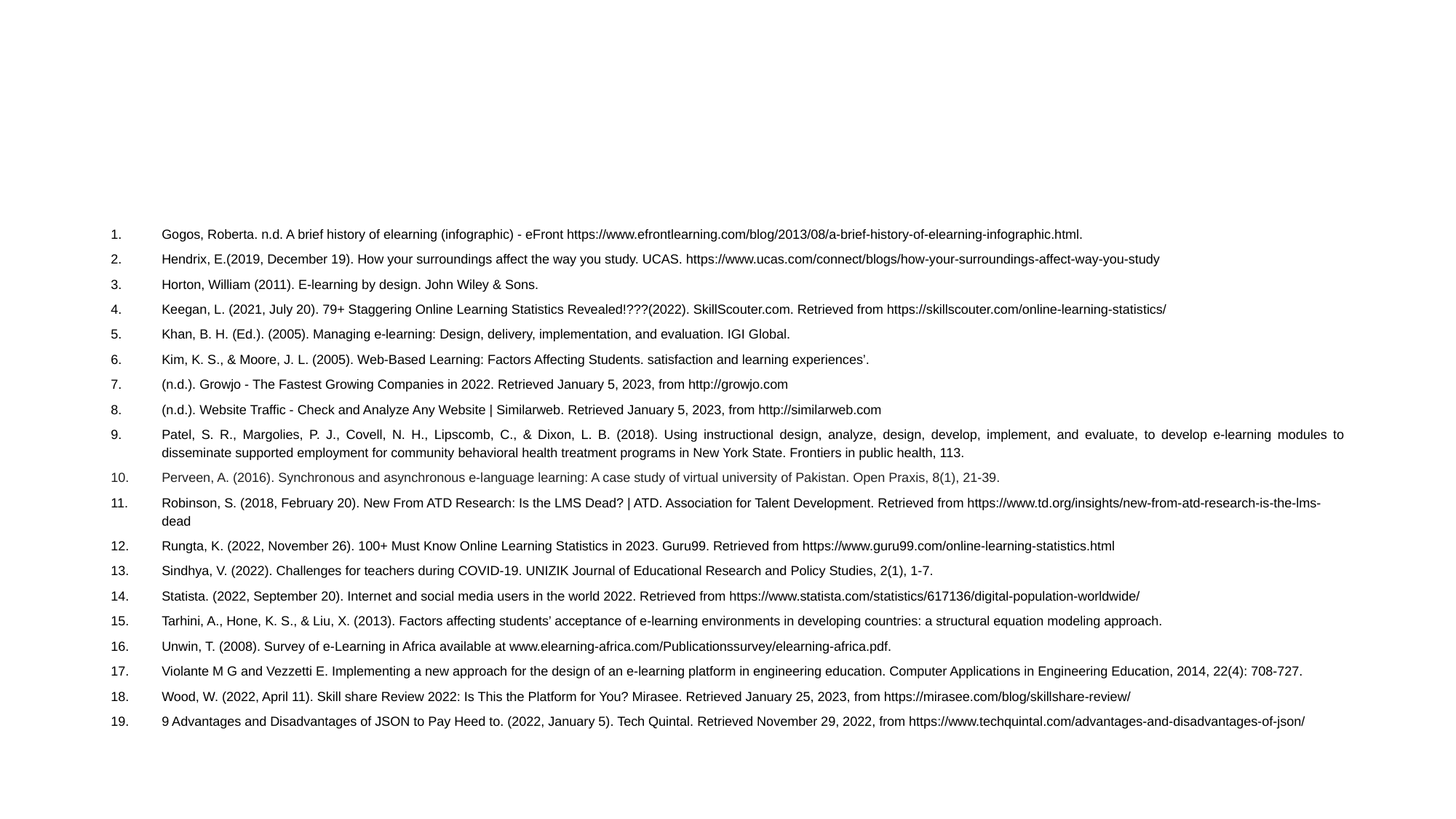

#
Gogos, Roberta. n.d. A brief history of elearning (infographic) - eFront https://www.efrontlearning.com/blog/2013/08/a-brief-history-of-elearning-infographic.html.
Hendrix, E.(2019, December 19). How your surroundings affect the way you study. UCAS. https://www.ucas.com/connect/blogs/how-your-surroundings-affect-way-you-study
Horton, William (2011). E-learning by design. John Wiley & Sons.
Keegan, L. (2021, July 20). 79+ Staggering Online Learning Statistics Revealed!???(2022). SkillScouter.com. Retrieved from https://skillscouter.com/online-learning-statistics/
Khan, B. H. (Ed.). (2005). Managing e-learning: Design, delivery, implementation, and evaluation. IGI Global.
Kim, K. S., & Moore, J. L. (2005). Web-Based Learning: Factors Affecting Students. satisfaction and learning experiences’.
(n.d.). Growjo - The Fastest Growing Companies in 2022. Retrieved January 5, 2023, from http://growjo.com
(n.d.). Website Traffic - Check and Analyze Any Website | Similarweb. Retrieved January 5, 2023, from http://similarweb.com
Patel, S. R., Margolies, P. J., Covell, N. H., Lipscomb, C., & Dixon, L. B. (2018). Using instructional design, analyze, design, develop, implement, and evaluate, to develop e-learning modules to disseminate supported employment for community behavioral health treatment programs in New York State. Frontiers in public health, 113.
Perveen, A. (2016). Synchronous and asynchronous e-language learning: A case study of virtual university of Pakistan. Open Praxis, 8(1), 21-39.
Robinson, S. (2018, February 20). New From ATD Research: Is the LMS Dead? | ATD. Association for Talent Development. Retrieved from https://www.td.org/insights/new-from-atd-research-is-the-lms-dead
Rungta, K. (2022, November 26). 100+ Must Know Online Learning Statistics in 2023. Guru99. Retrieved from https://www.guru99.com/online-learning-statistics.html
Sindhya, V. (2022). Challenges for teachers during COVID-19. UNIZIK Journal of Educational Research and Policy Studies, 2(1), 1-7.
Statista. (2022, September 20). Internet and social media users in the world 2022. Retrieved from https://www.statista.com/statistics/617136/digital-population-worldwide/
Tarhini, A., Hone, K. S., & Liu, X. (2013). Factors affecting students’ acceptance of e-learning environments in developing countries: a structural equation modeling approach.
Unwin, T. (2008). Survey of e-Learning in Africa available at www.elearning-africa.com/Publicationssurvey/elearning-africa.pdf.
Violante M G and Vezzetti E. Implementing a new approach for the design of an e‐learning platform in engineering education. Computer Applications in Engineering Education, 2014, 22(4): 708-727.
Wood, W. (2022, April 11). Skill share Review 2022: Is This the Platform for You? Mirasee. Retrieved January 25, 2023, from https://mirasee.com/blog/skillshare-review/
9 Advantages and Disadvantages of JSON to Pay Heed to. (2022, January 5). Tech Quintal. Retrieved November 29, 2022, from https://www.techquintal.com/advantages-and-disadvantages-of-json/